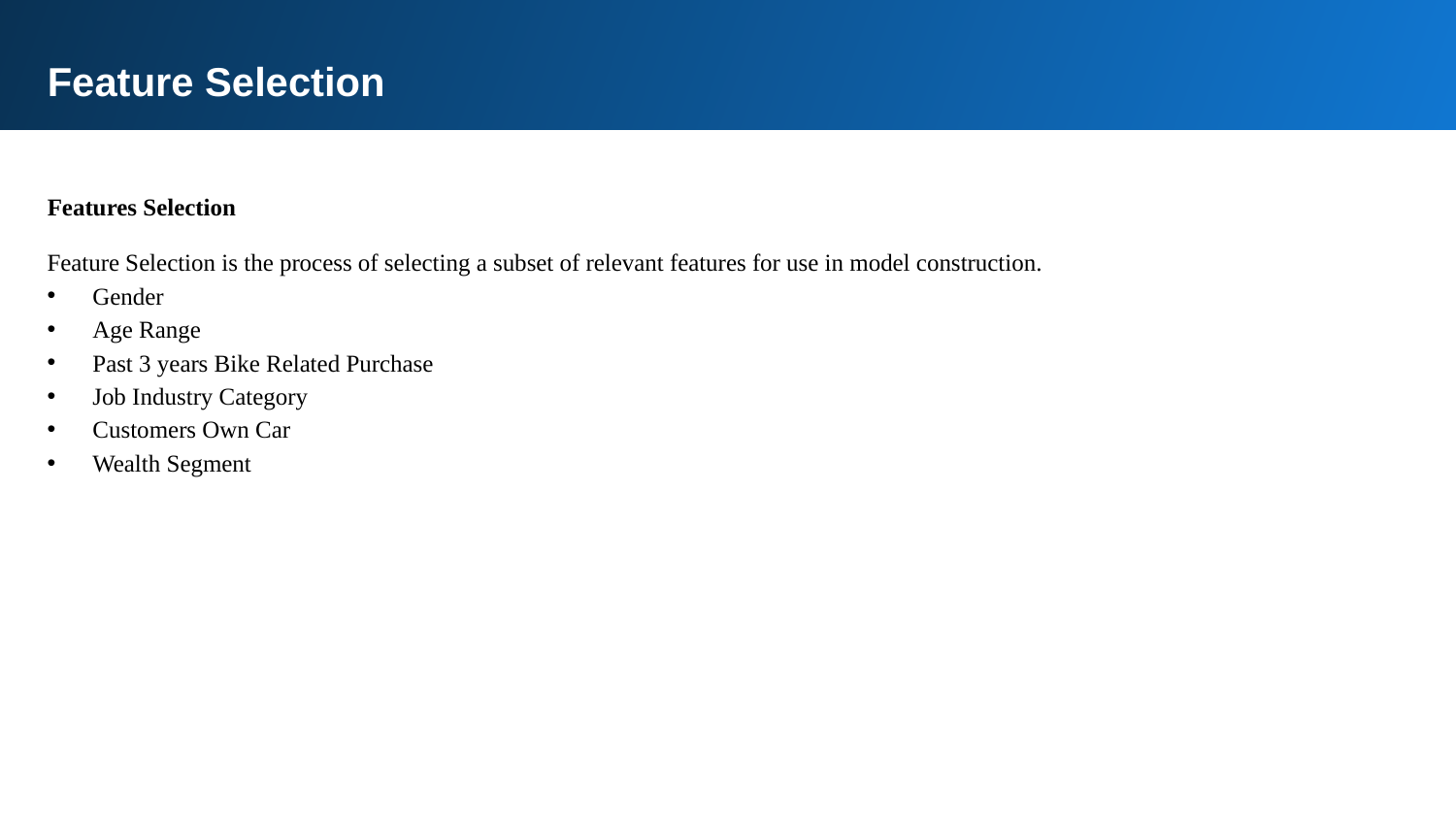

Feature Selection
Features Selection
Feature Selection is the process of selecting a subset of relevant features for use in model construction.
Gender
Age Range
Past 3 years Bike Related Purchase
Job Industry Category
Customers Own Car
Wealth Segment